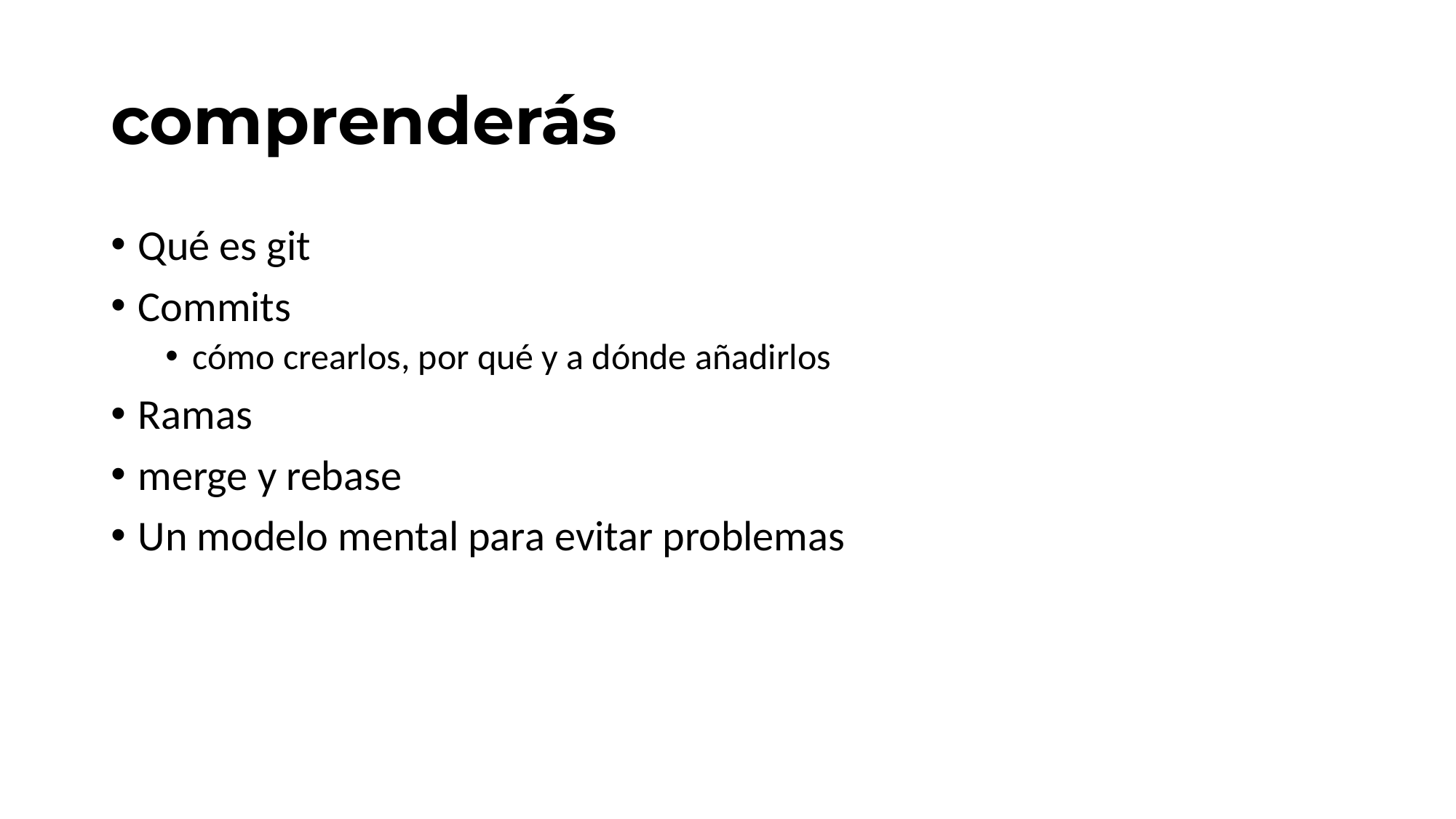

# comprenderás
Qué es git
Commits
cómo crearlos, por qué y a dónde añadirlos
Ramas
merge y rebase
Un modelo mental para evitar problemas